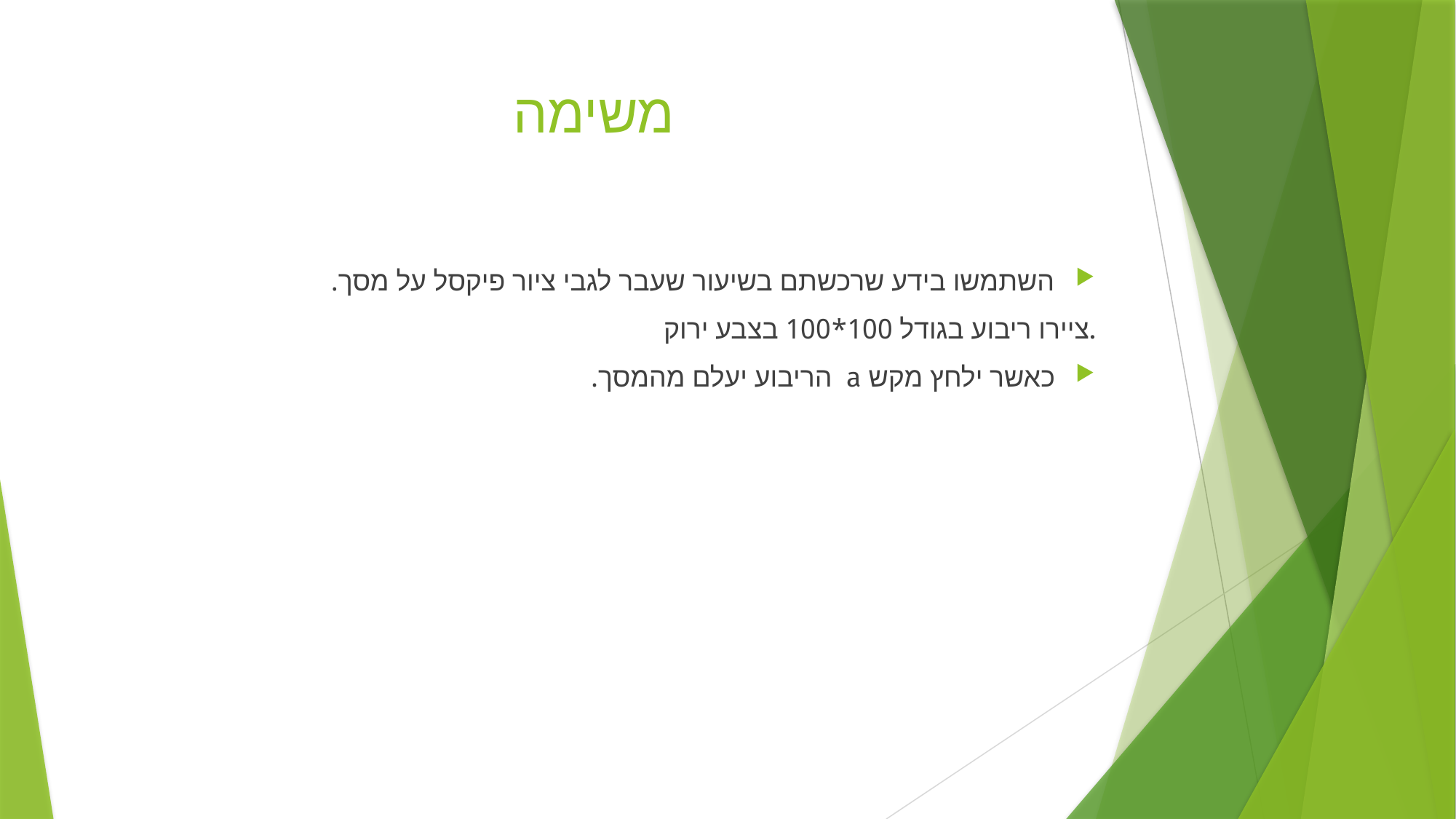

# משימה
השתמשו בידע שרכשתם בשיעור שעבר לגבי ציור פיקסל על מסך.
ציירו ריבוע בגודל 100*100 בצבע ירוק.
כאשר ילחץ מקש a  הריבוע יעלם מהמסך.